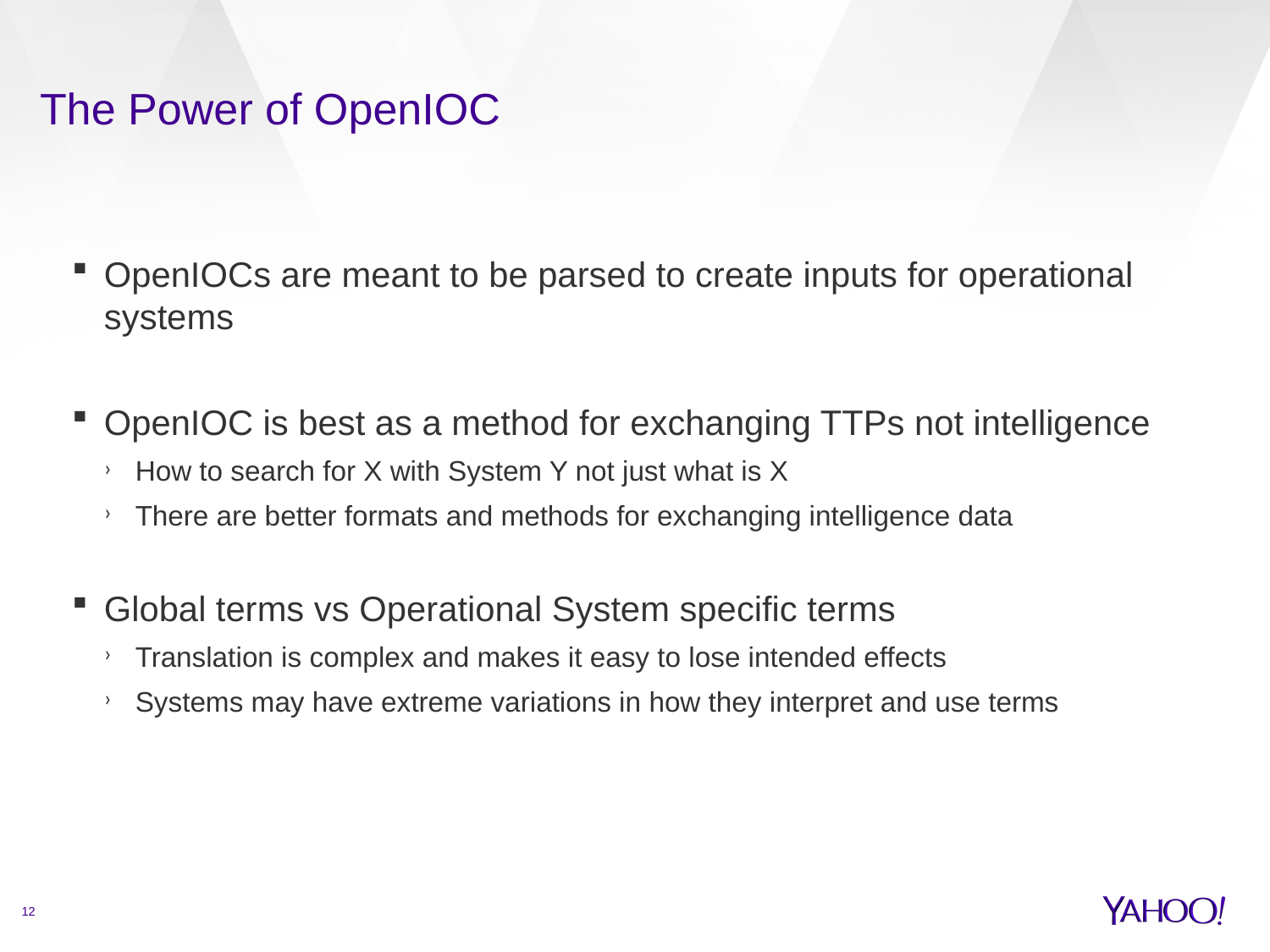

# The Power of OpenIOC
OpenIOCs are meant to be parsed to create inputs for operational systems

OpenIOC is best as a method for exchanging TTPs not intelligence
How to search for X with System Y not just what is X
There are better formats and methods for exchanging intelligence data

Global terms vs Operational System specific terms
Translation is complex and makes it easy to lose intended effects
Systems may have extreme variations in how they interpret and use terms

12